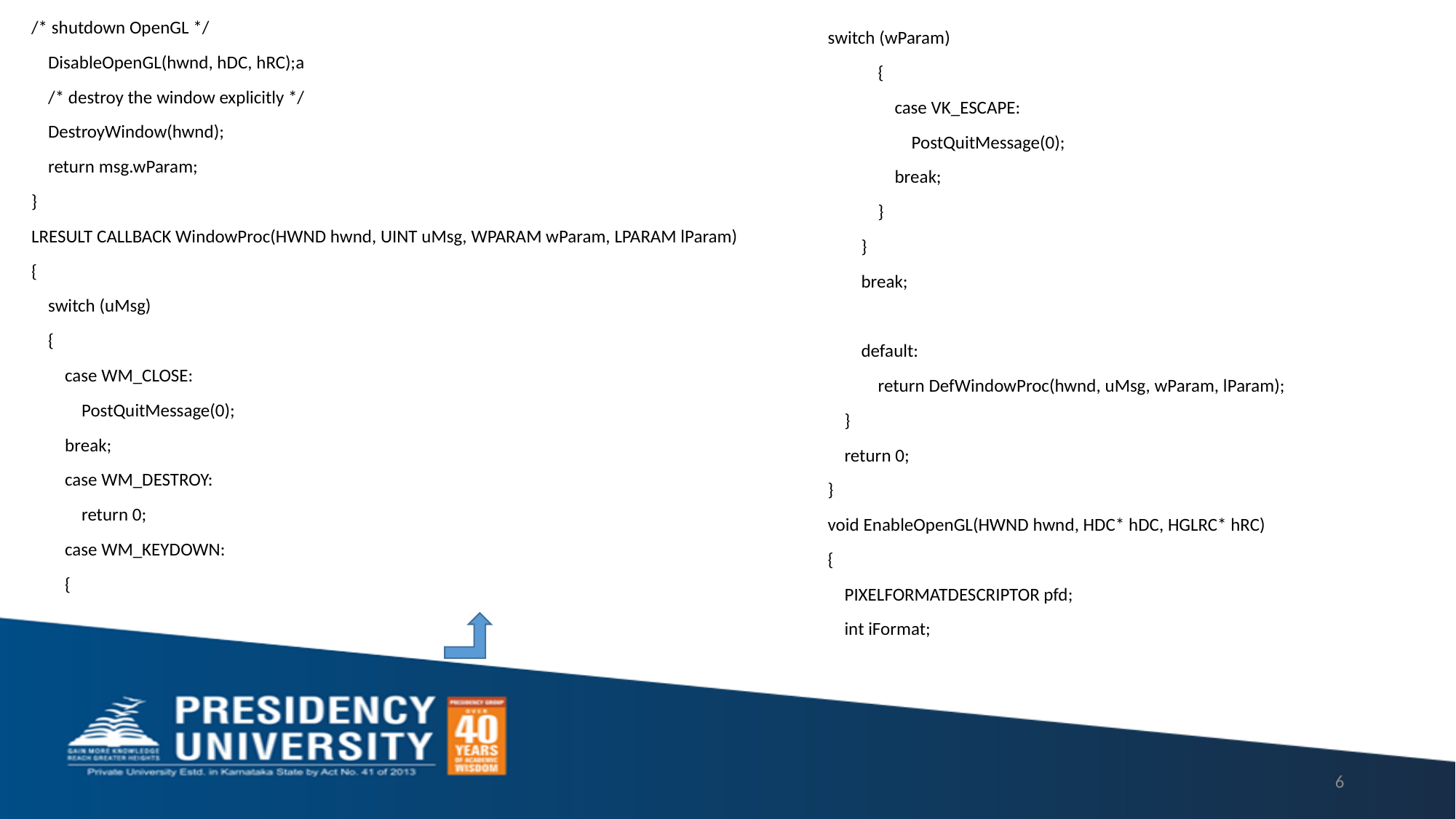

/* shutdown OpenGL */
    DisableOpenGL(hwnd, hDC, hRC);a
    /* destroy the window explicitly */
    DestroyWindow(hwnd);
    return msg.wParam;
}
LRESULT CALLBACK WindowProc(HWND hwnd, UINT uMsg, WPARAM wParam, LPARAM lParam)
{
    switch (uMsg)
    {
        case WM_CLOSE:
            PostQuitMessage(0);
        break;
        case WM_DESTROY:
            return 0;
        case WM_KEYDOWN:
        {
switch (wParam)
            {
                case VK_ESCAPE:
                    PostQuitMessage(0);
                break;
            }
        }
        break;

        default:
            return DefWindowProc(hwnd, uMsg, wParam, lParam);
    }
    return 0;
}
void EnableOpenGL(HWND hwnd, HDC* hDC, HGLRC* hRC)
{
    PIXELFORMATDESCRIPTOR pfd;
    int iFormat;
#

6